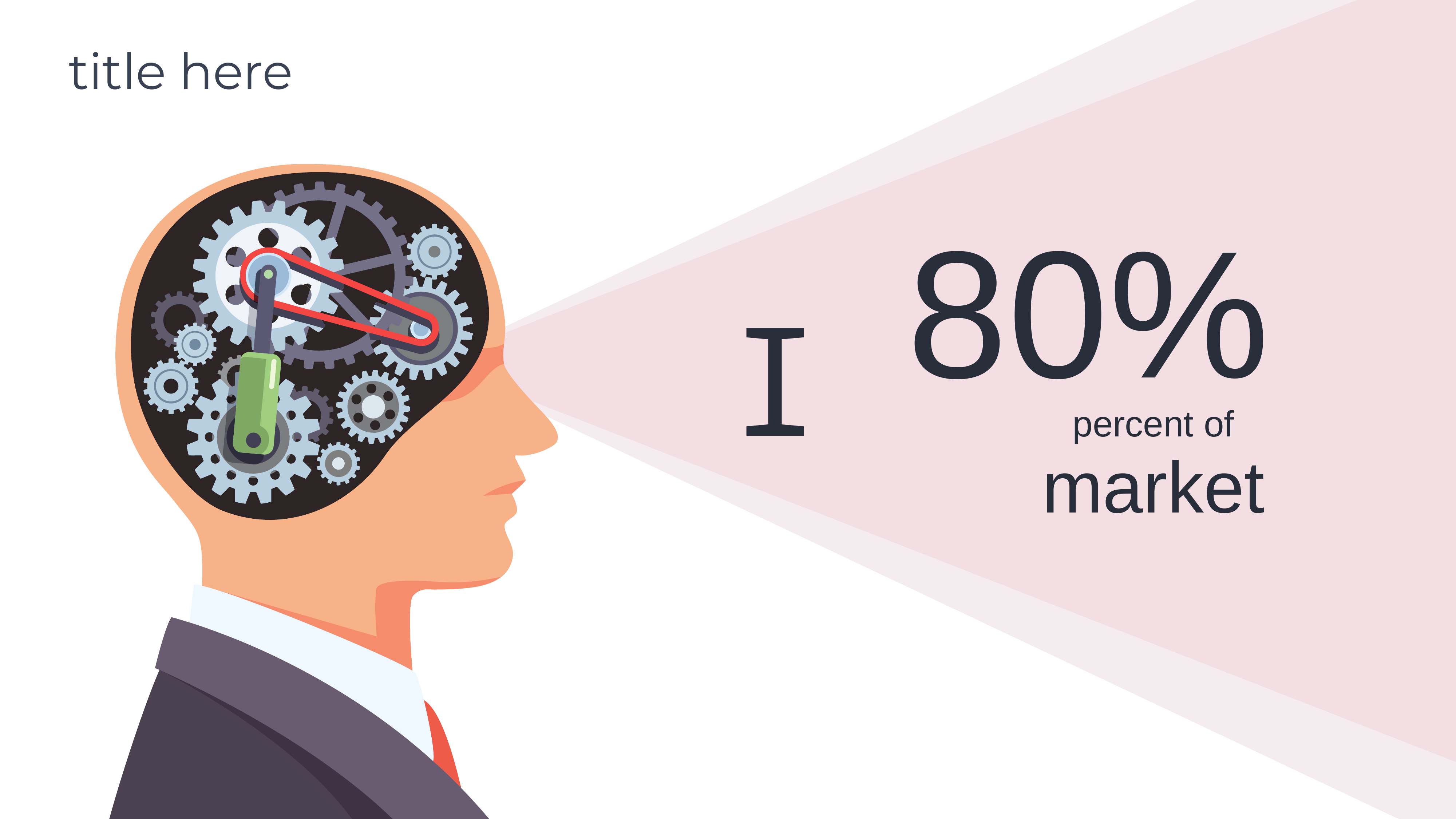

title here

80%

I

percent of

market